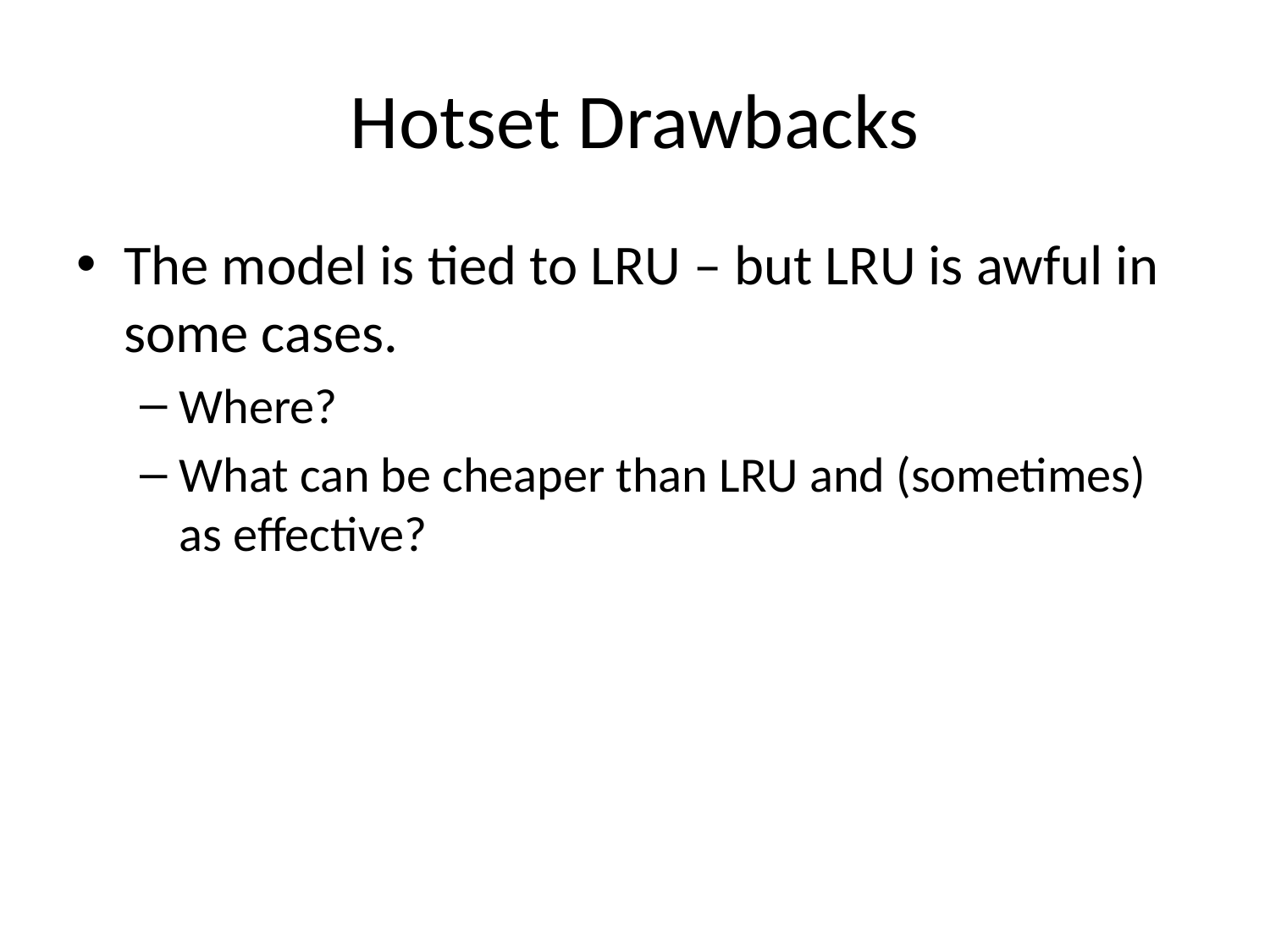

# Hotset Drawbacks
The model is tied to LRU – but LRU is awful in some cases.
Where?
What can be cheaper than LRU and (sometimes) as effective?